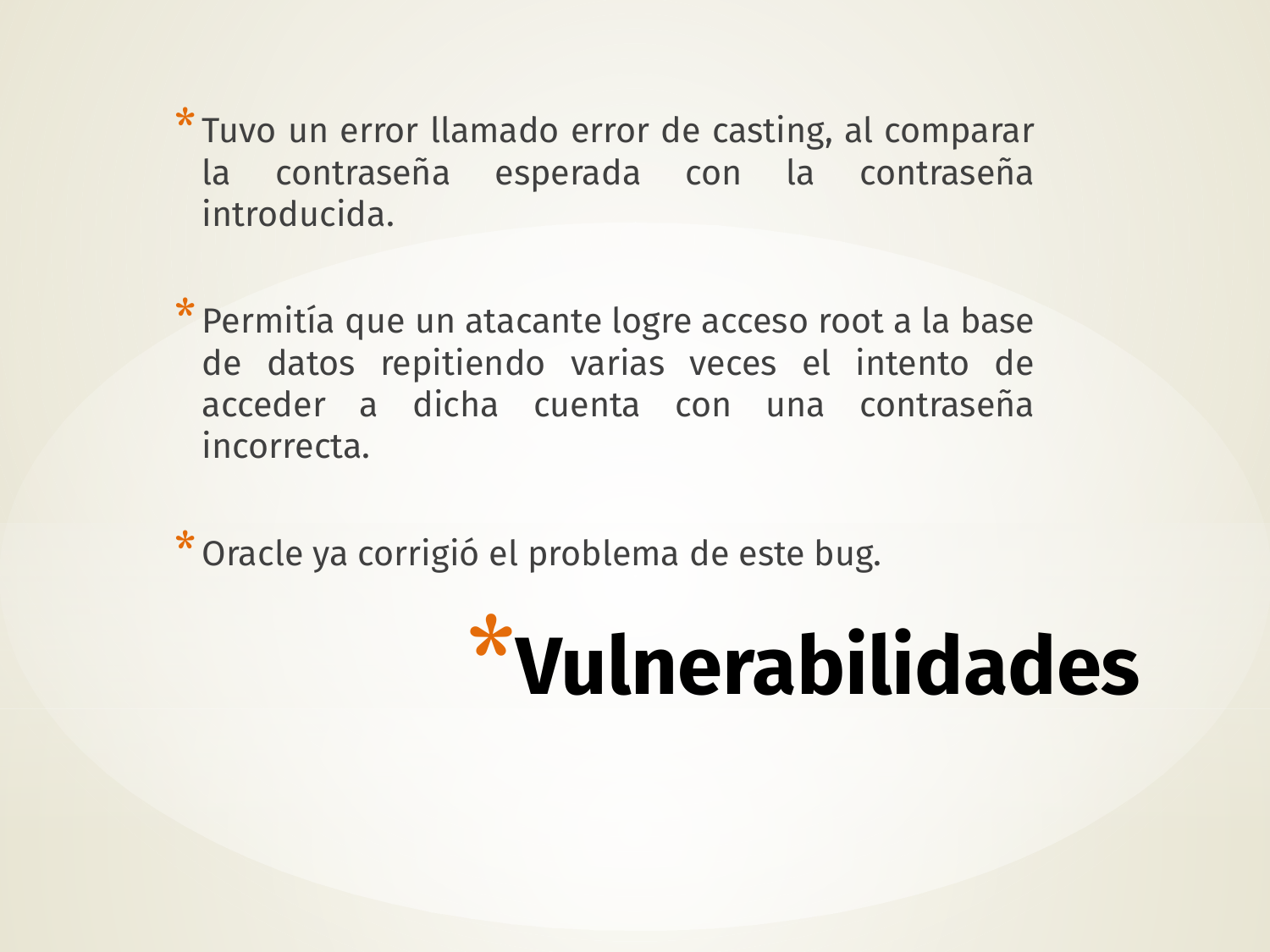

Tuvo un error llamado error de casting, al comparar la contraseña esperada con la contraseña introducida.

Permitía que un atacante logre acceso root a la base de datos repitiendo varias veces el intento de acceder a dicha cuenta con una contraseña incorrecta.

Oracle ya corrigió el problema de este bug.
# Vulnerabilidades